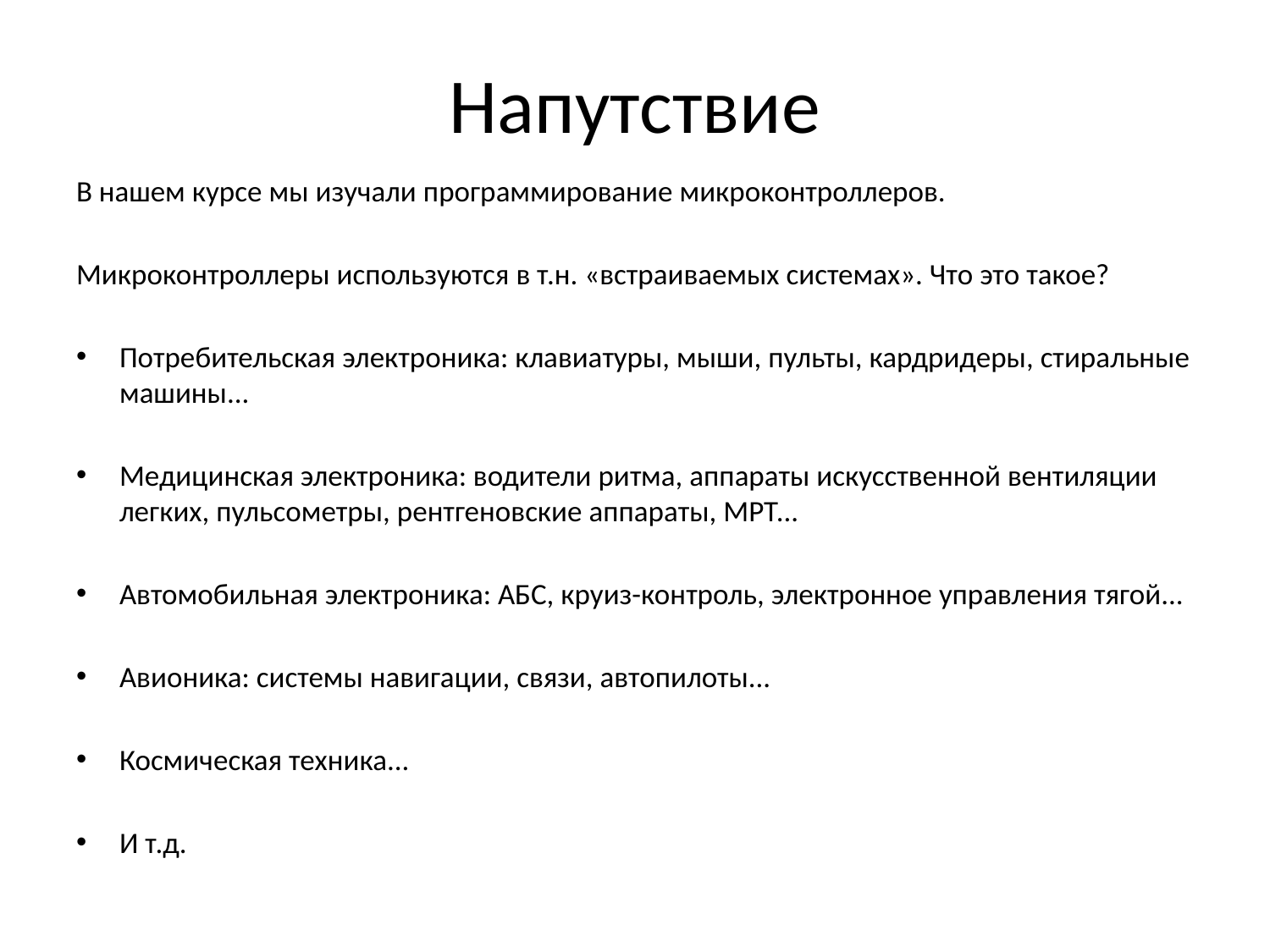

# Напутствие
В нашем курсе мы изучали программирование микроконтроллеров.

Микроконтроллеры используются в т.н. «встраиваемых системах». Что это такое?

Потребительская электроника: клавиатуры, мыши, пульты, кардридеры, стиральные машины...

Медицинская электроника: водители ритма, аппараты искусственной вентиляции легких, пульсометры, рентгеновские аппараты, МРТ...

Автомобильная электроника: АБС, круиз-контроль, электронное управления тягой...

Авионика: системы навигации, связи, автопилоты...

Космическая техника...

И т.д.